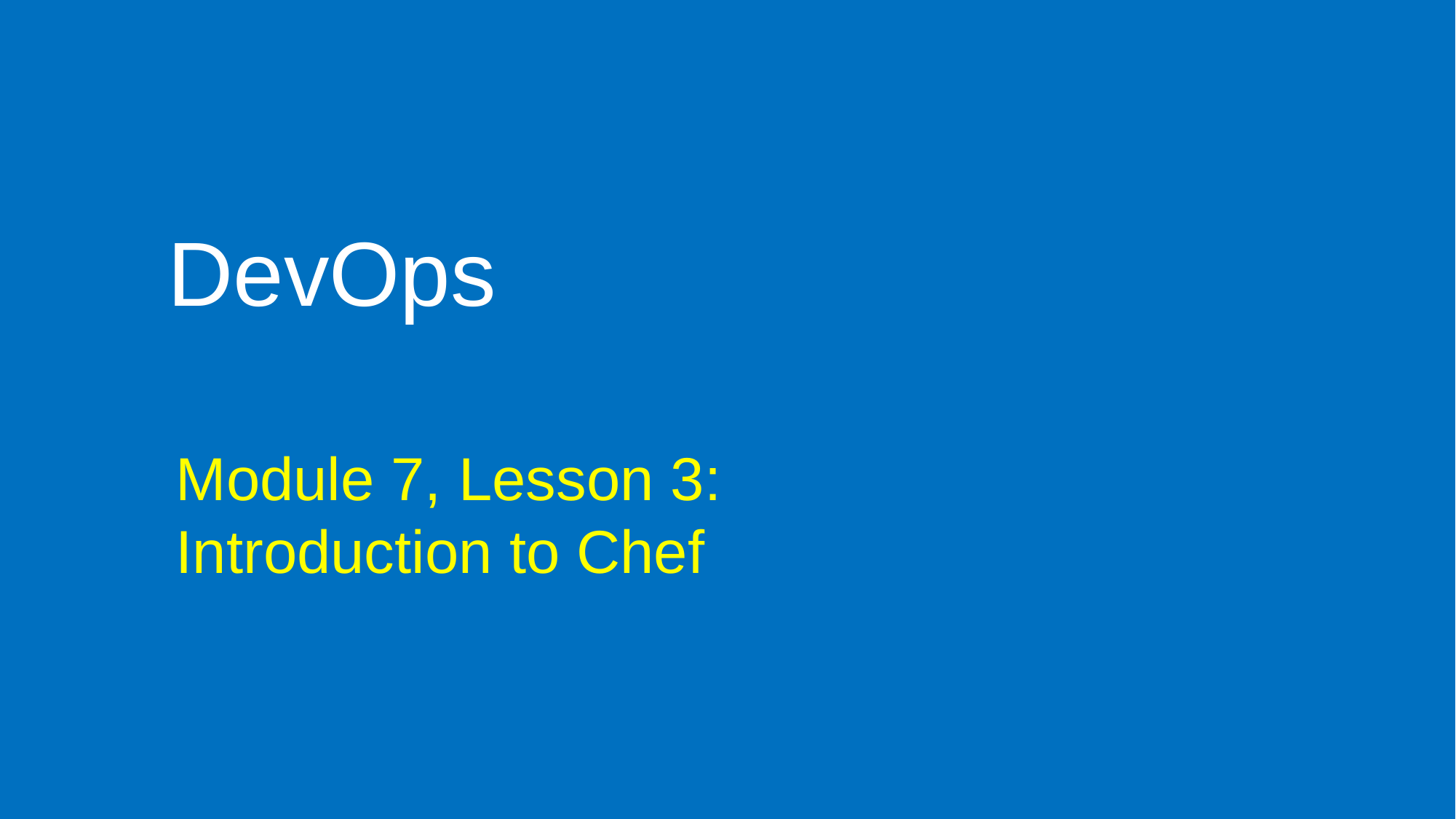

# DevOps
Module 7, Lesson 3:
Introduction to Chef